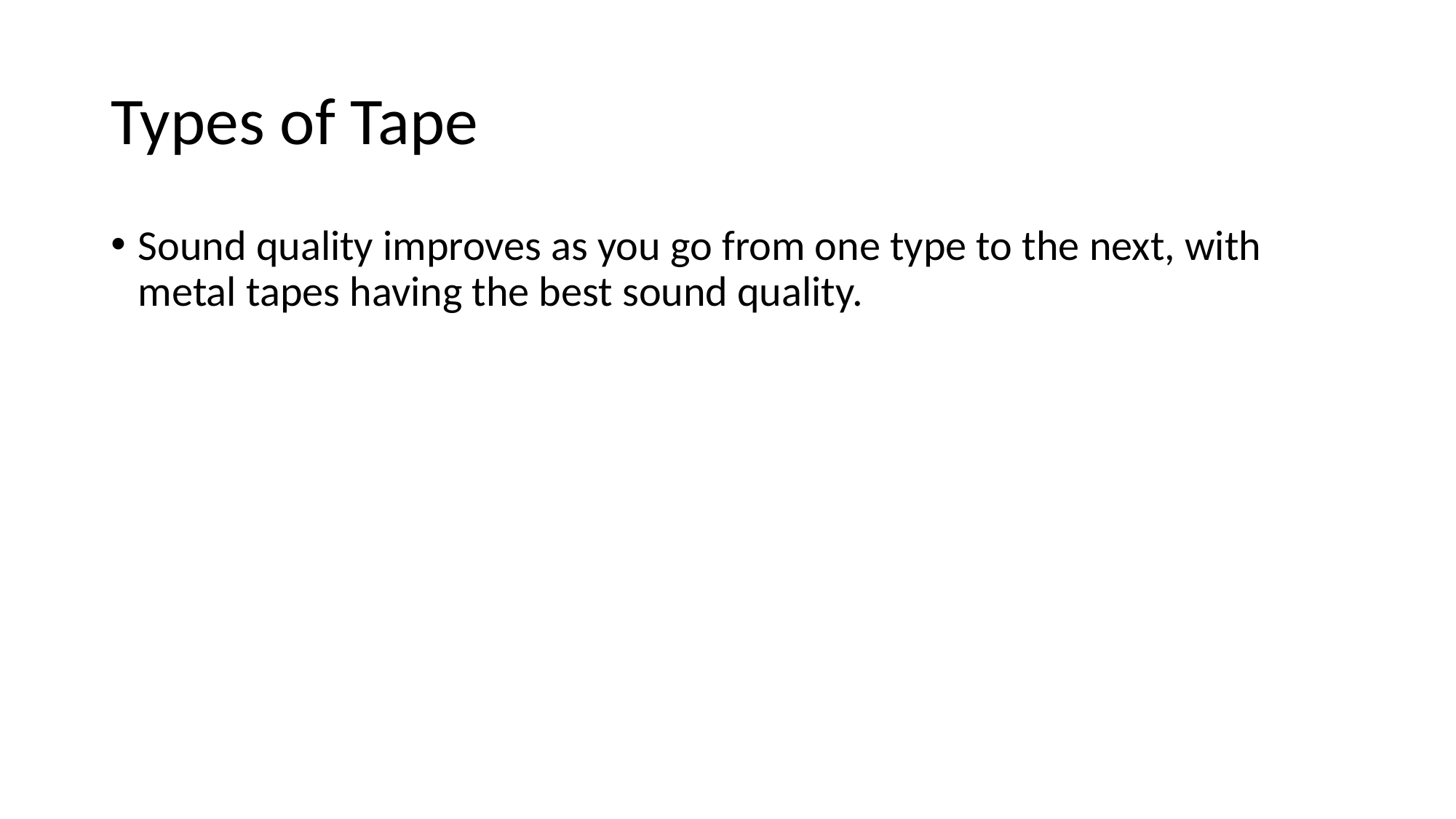

# Types of Tape
Sound quality improves as you go from one type to the next, with metal tapes having the best sound quality.